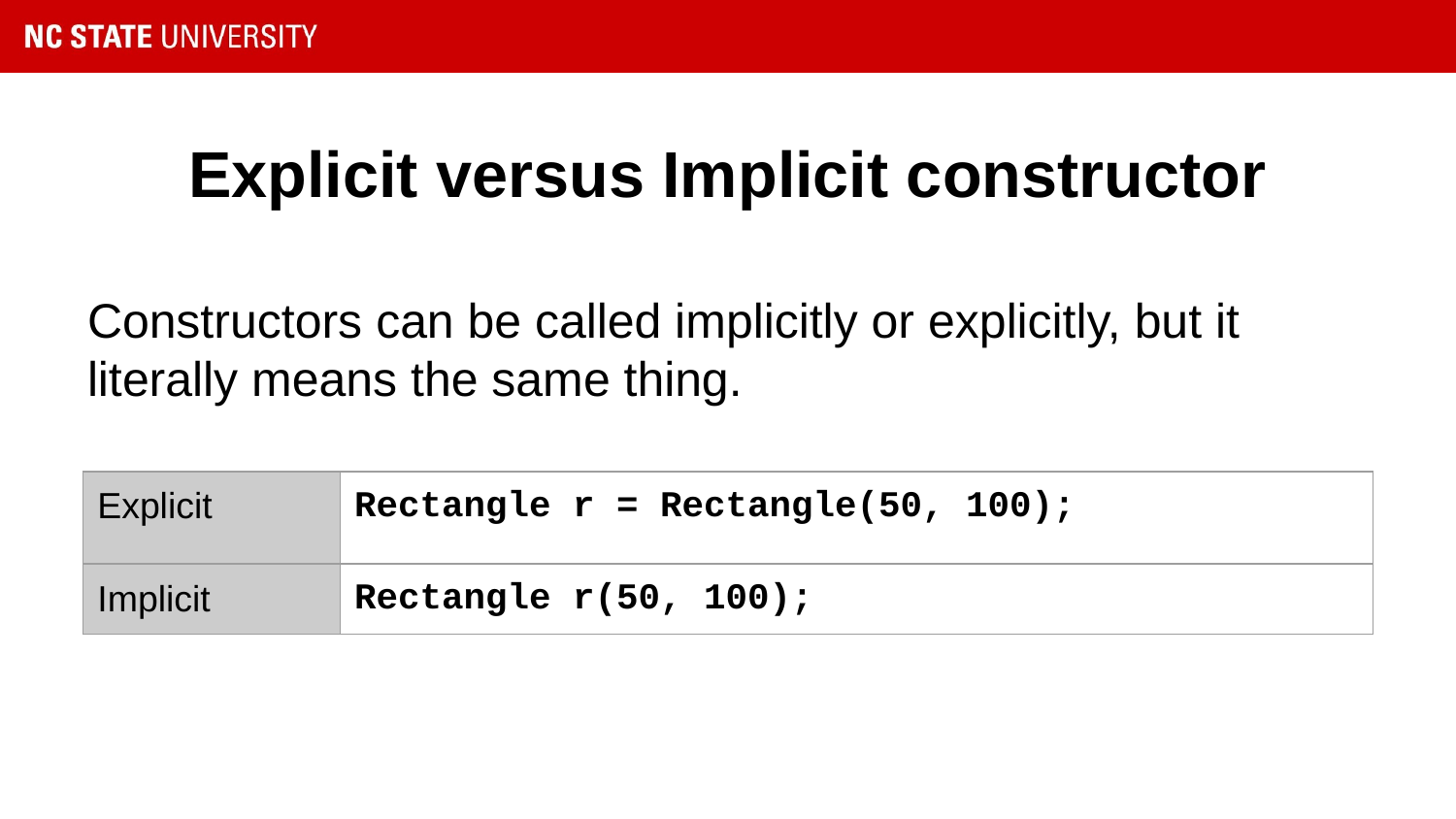

# Explicit versus Implicit constructor
Constructors can be called implicitly or explicitly, but it literally means the same thing.
| Explicit | Rectangle r = Rectangle(50, 100); |
| --- | --- |
| Implicit | Rectangle r(50, 100); |